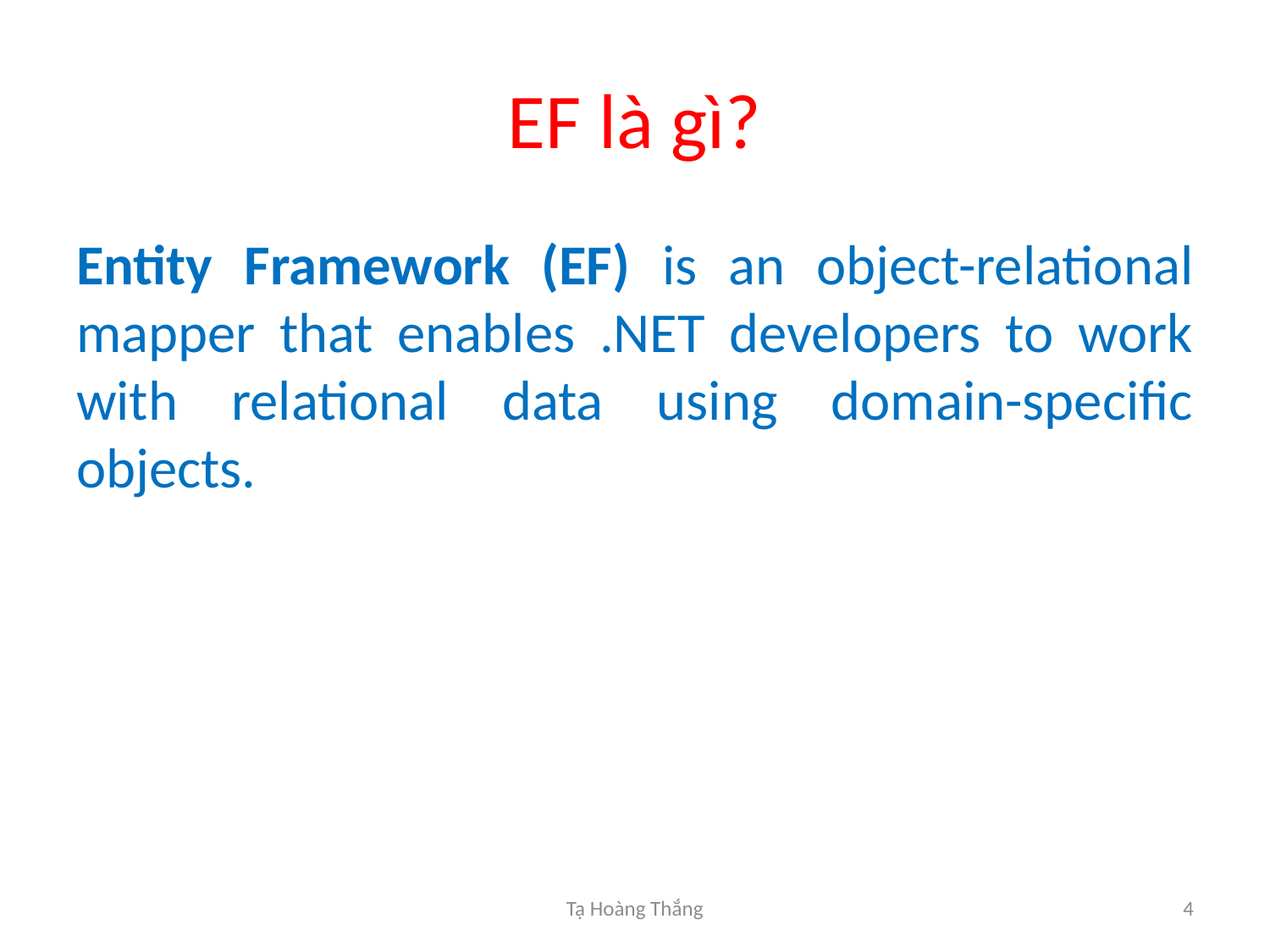

# EF là gì?
Entity Framework (EF) is an object-relational mapper that enables .NET developers to work with relational data using domain-specific objects.

Tạ Hoàng Thắng
4